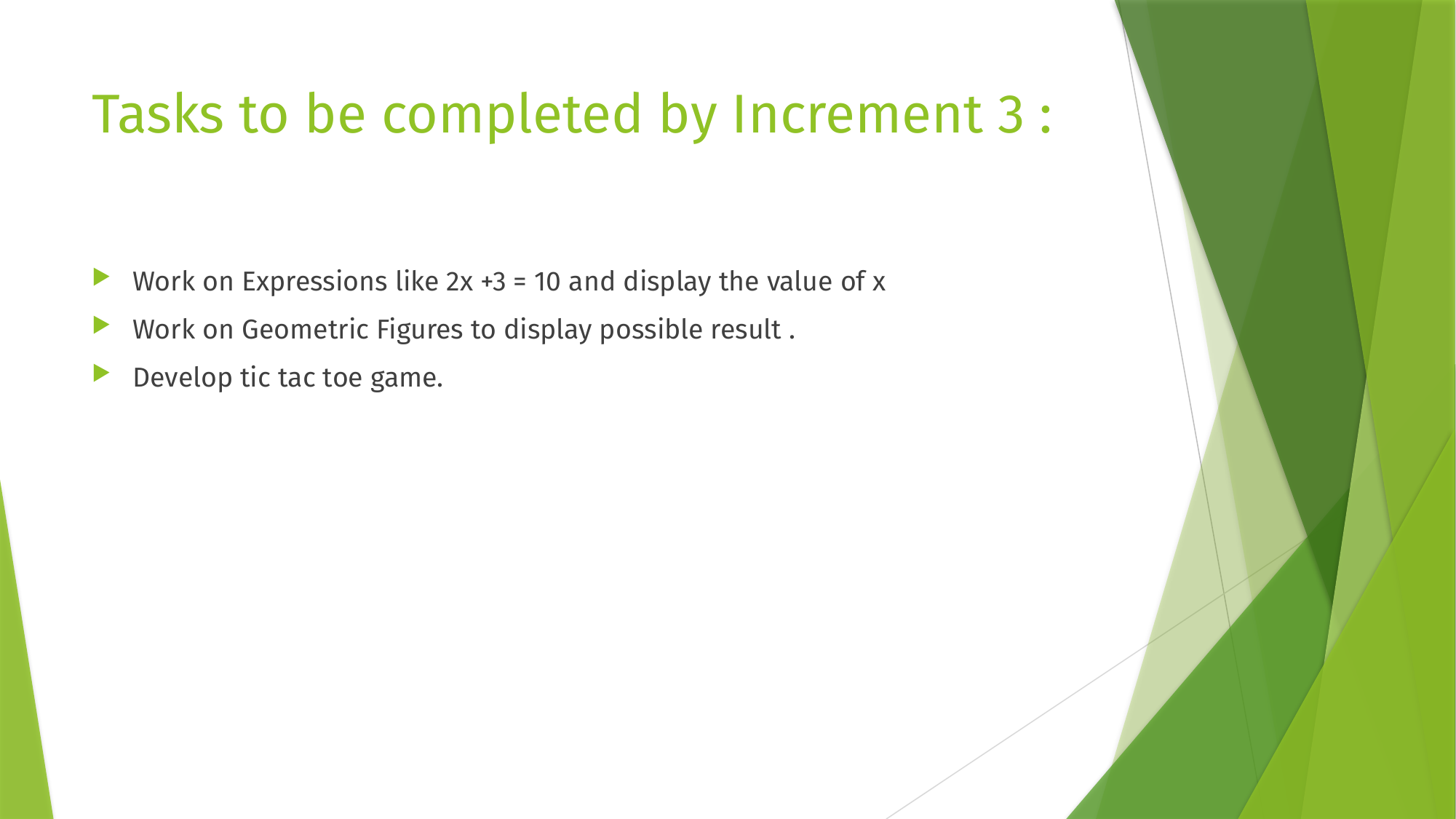

# Tasks to be completed by Increment 3 :
Work on Expressions like 2x +3 = 10 and display the value of x
Work on Geometric Figures to display possible result .
Develop tic tac toe game.